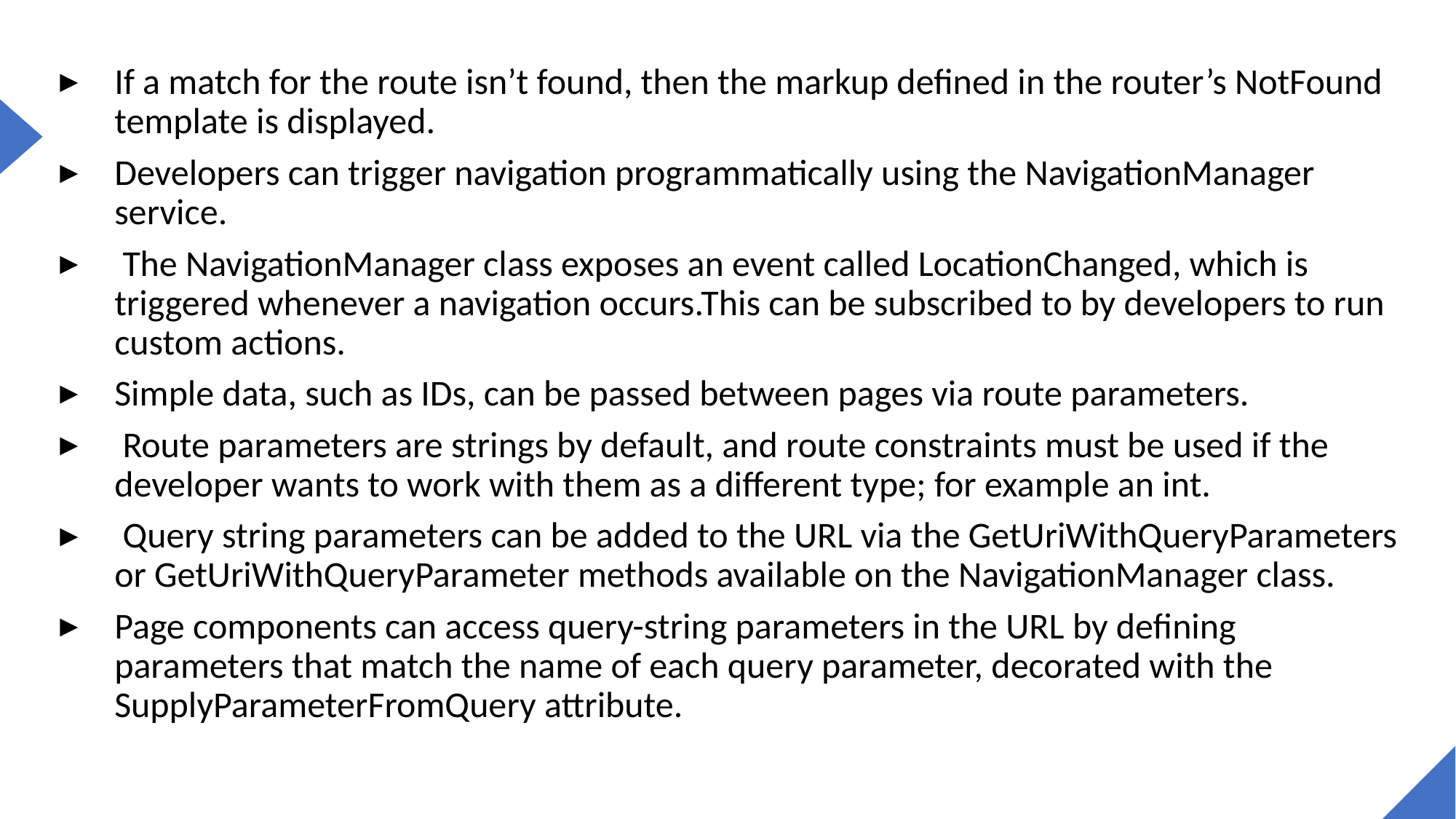

If a match for the route isn’t found, then the markup defined in the router’s NotFound template is displayed.
Developers can trigger navigation programmatically using the NavigationManager service.
 The NavigationManager class exposes an event called LocationChanged, which is triggered whenever a navigation occurs.This can be subscribed to by developers to run custom actions.
Simple data, such as IDs, can be passed between pages via route parameters.
 Route parameters are strings by default, and route constraints must be used if the developer wants to work with them as a different type; for example an int.
 Query string parameters can be added to the URL via the GetUriWithQueryParameters or GetUriWithQueryParameter methods available on the NavigationManager class.
Page components can access query-string parameters in the URL by defining parameters that match the name of each query parameter, decorated with the SupplyParameterFromQuery attribute.